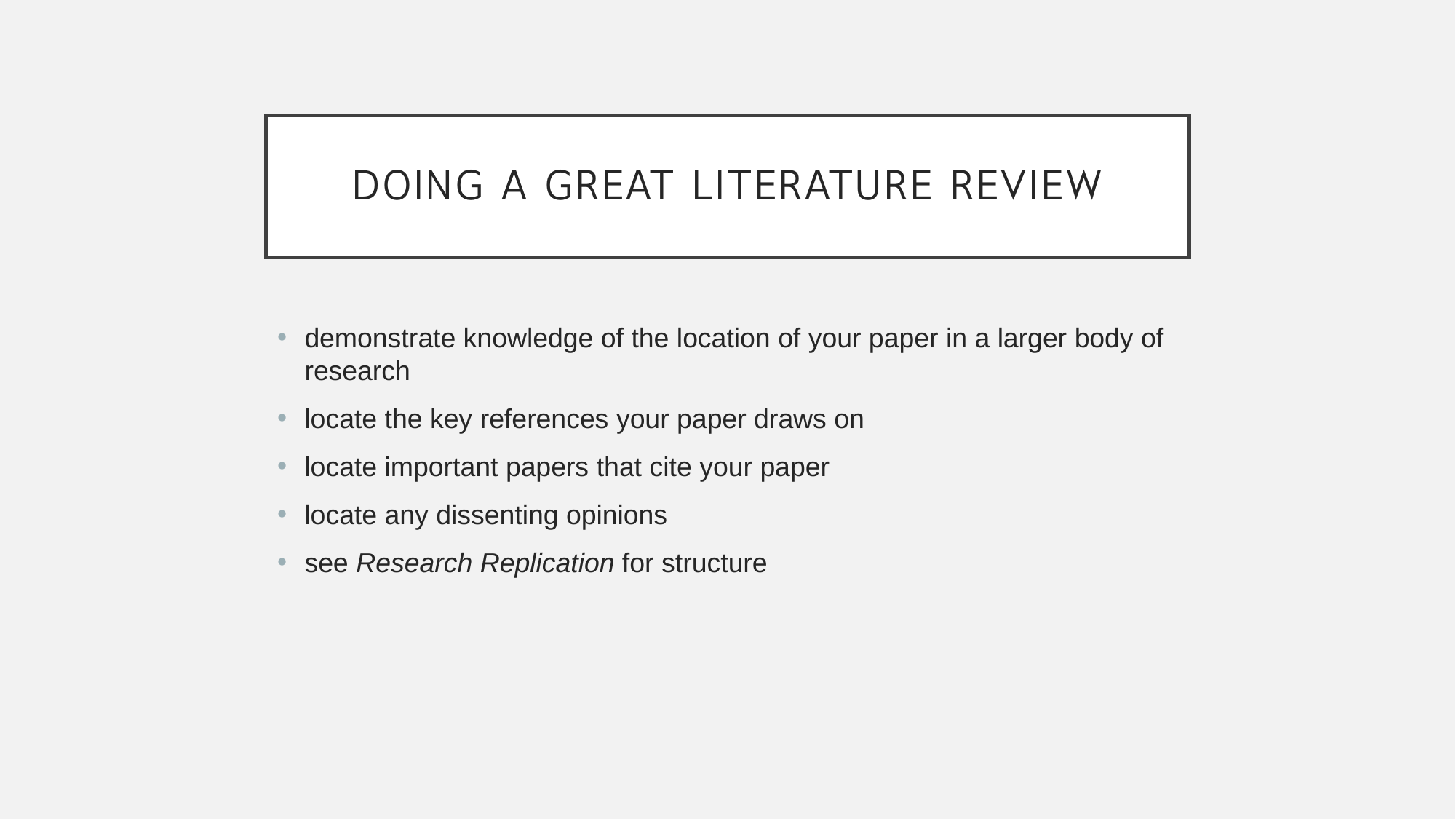

# Doing a Great Literature Review
demonstrate knowledge of the location of your paper in a larger body of research
locate the key references your paper draws on
locate important papers that cite your paper
locate any dissenting opinions
see Research Replication for structure